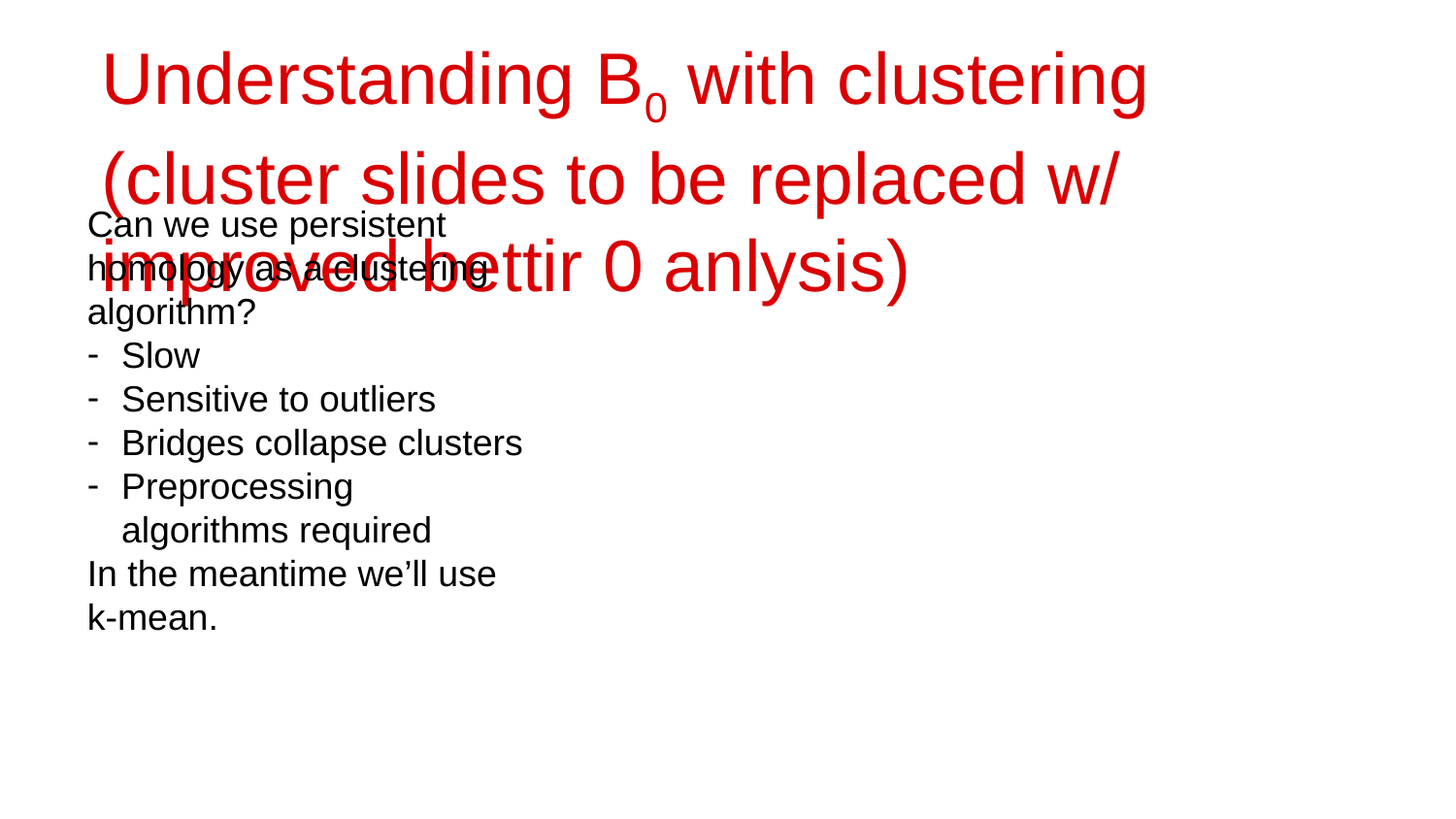

Understanding B0 with clustering
(cluster slides to be replaced w/ improved bettir 0 anlysis)
Can we use persistent homology as a clustering algorithm?
Slow
Sensitive to outliers
Bridges collapse clusters
Preprocessing algorithms required
In the meantime we’ll use k-mean.